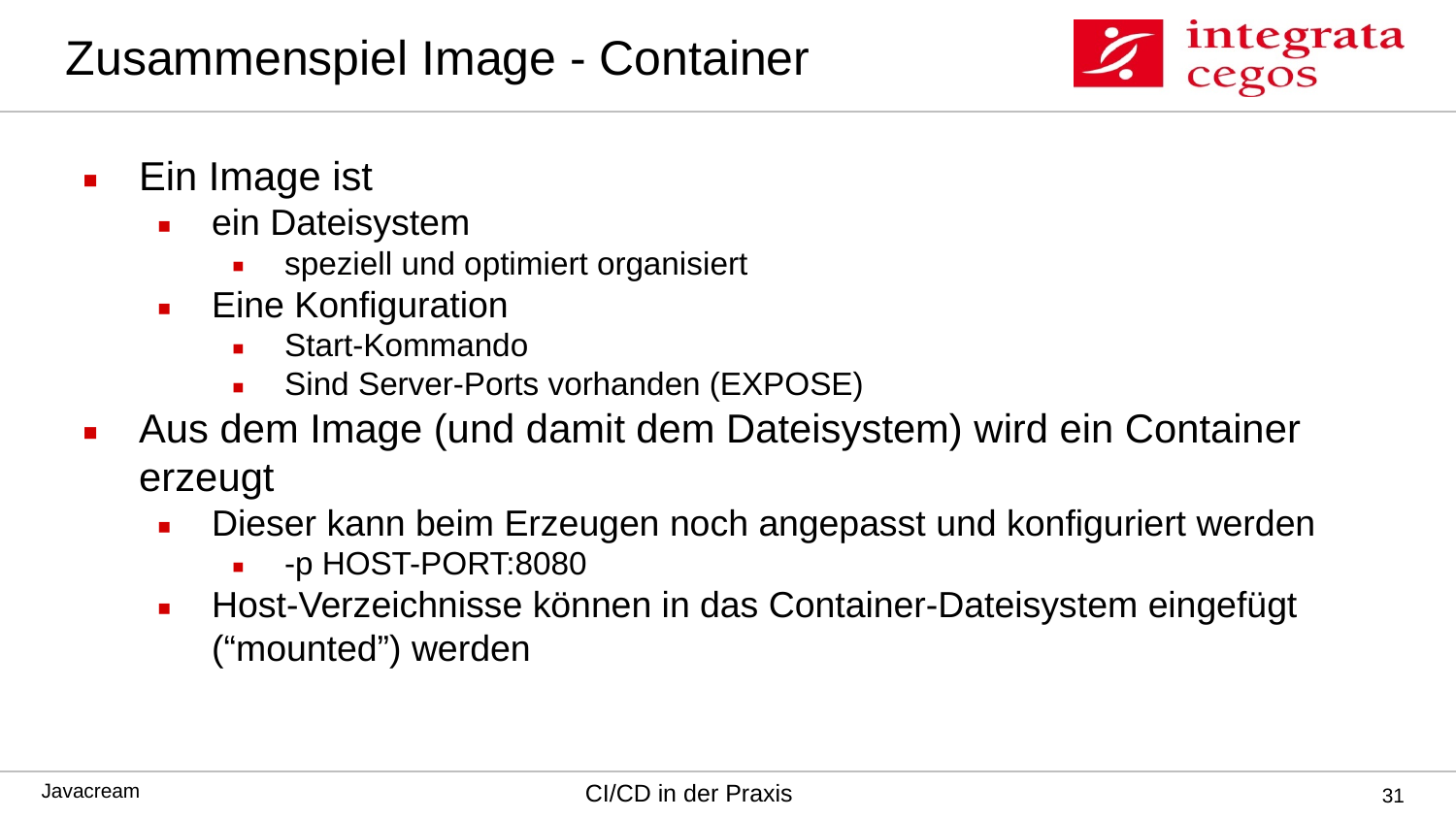

# Zusammenspiel Image - Container
Ein Image ist
ein Dateisystem
speziell und optimiert organisiert
Eine Konfiguration
Start-Kommando
Sind Server-Ports vorhanden (EXPOSE)
Aus dem Image (und damit dem Dateisystem) wird ein Container erzeugt
Dieser kann beim Erzeugen noch angepasst und konfiguriert werden
-p HOST-PORT:8080
Host-Verzeichnisse können in das Container-Dateisystem eingefügt (“mounted”) werden
31